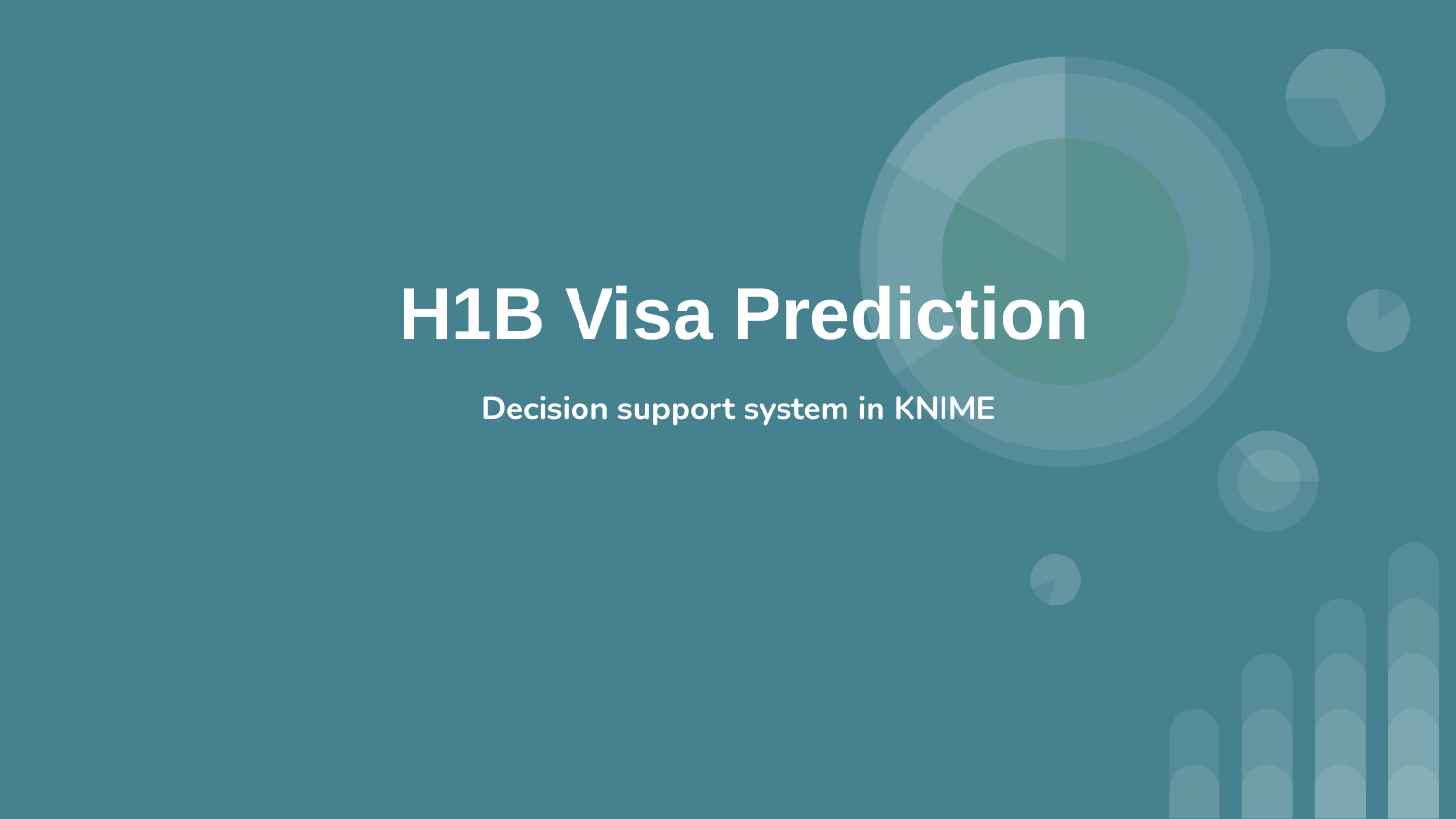

# H1B Visa Prediction
Decision support system in KNIME